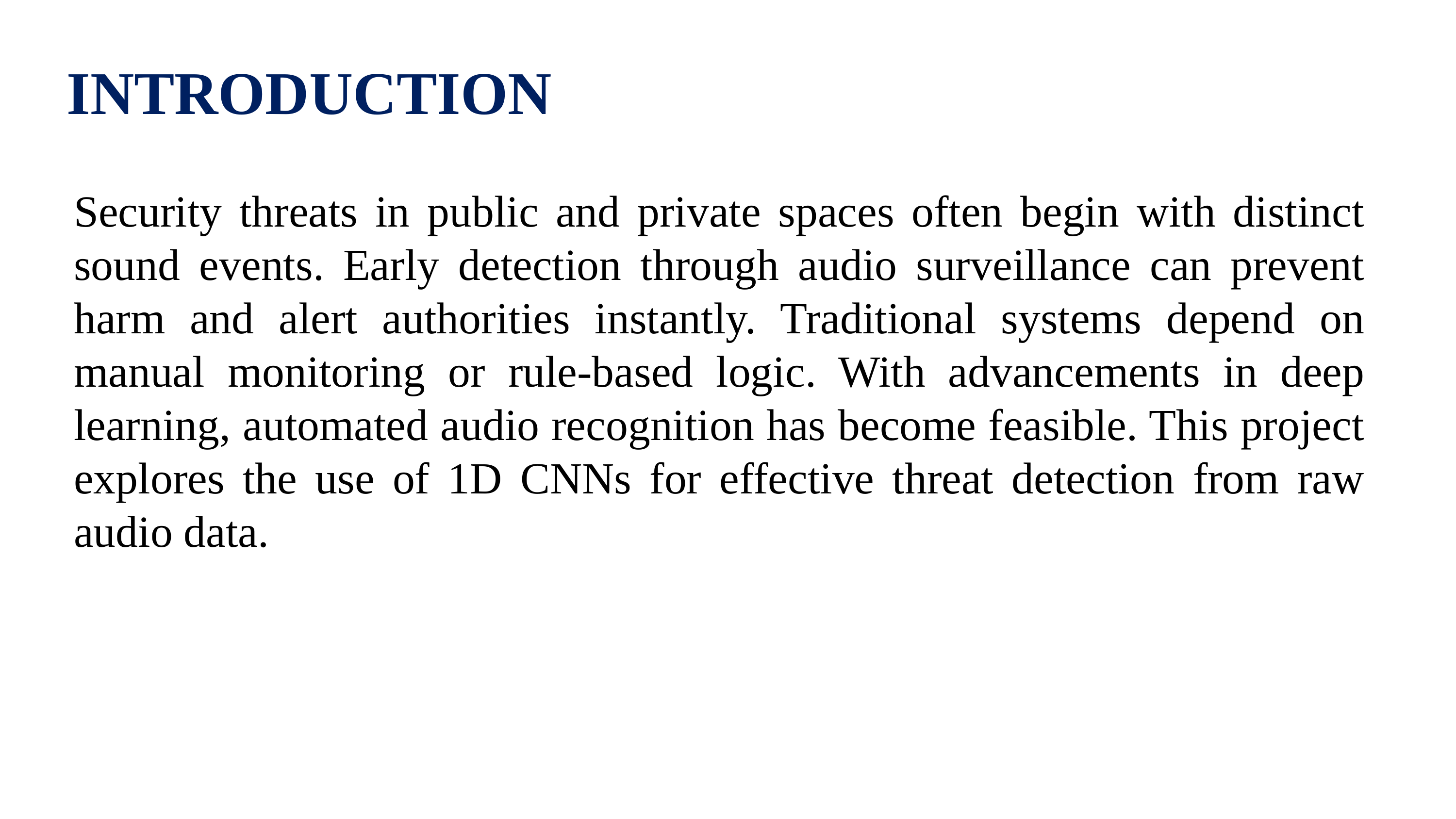

INTRODUCTION
Security threats in public and private spaces often begin with distinct sound events. Early detection through audio surveillance can prevent harm and alert authorities instantly. Traditional systems depend on manual monitoring or rule-based logic. With advancements in deep learning, automated audio recognition has become feasible. This project explores the use of 1D CNNs for effective threat detection from raw audio data.